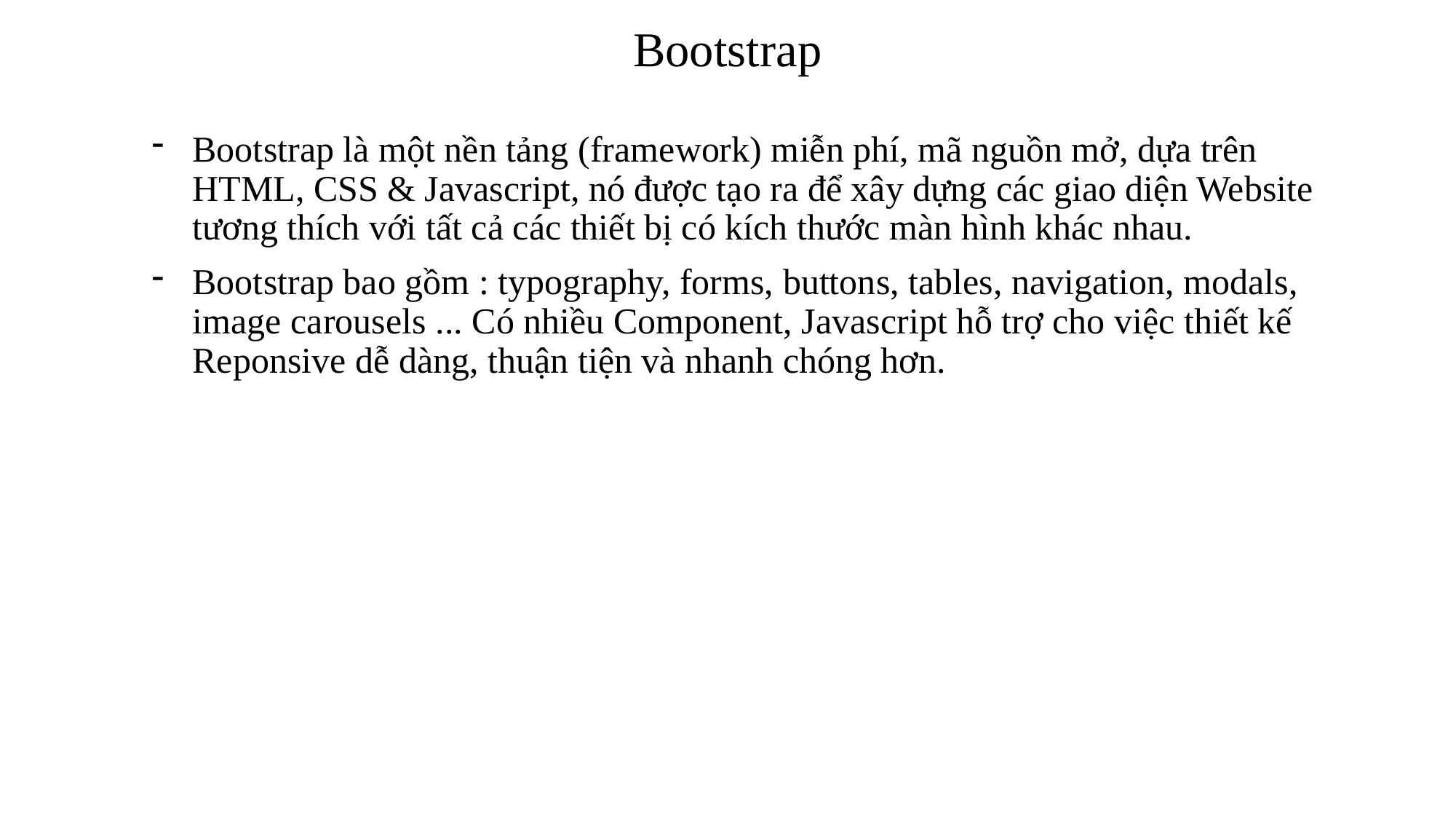

# Bootstrap
Bootstrap là một nền tảng (framework) miễn phí, mã nguồn mở, dựa trên HTML, CSS & Javascript, nó được tạo ra để xây dựng các giao diện Website tương thích với tất cả các thiết bị có kích thước màn hình khác nhau.
Bootstrap bao gồm : typography, forms, buttons, tables, navigation, modals, image carousels ... Có nhiều Component, Javascript hỗ trợ cho việc thiết kế Reponsive dễ dàng, thuận tiện và nhanh chóng hơn.